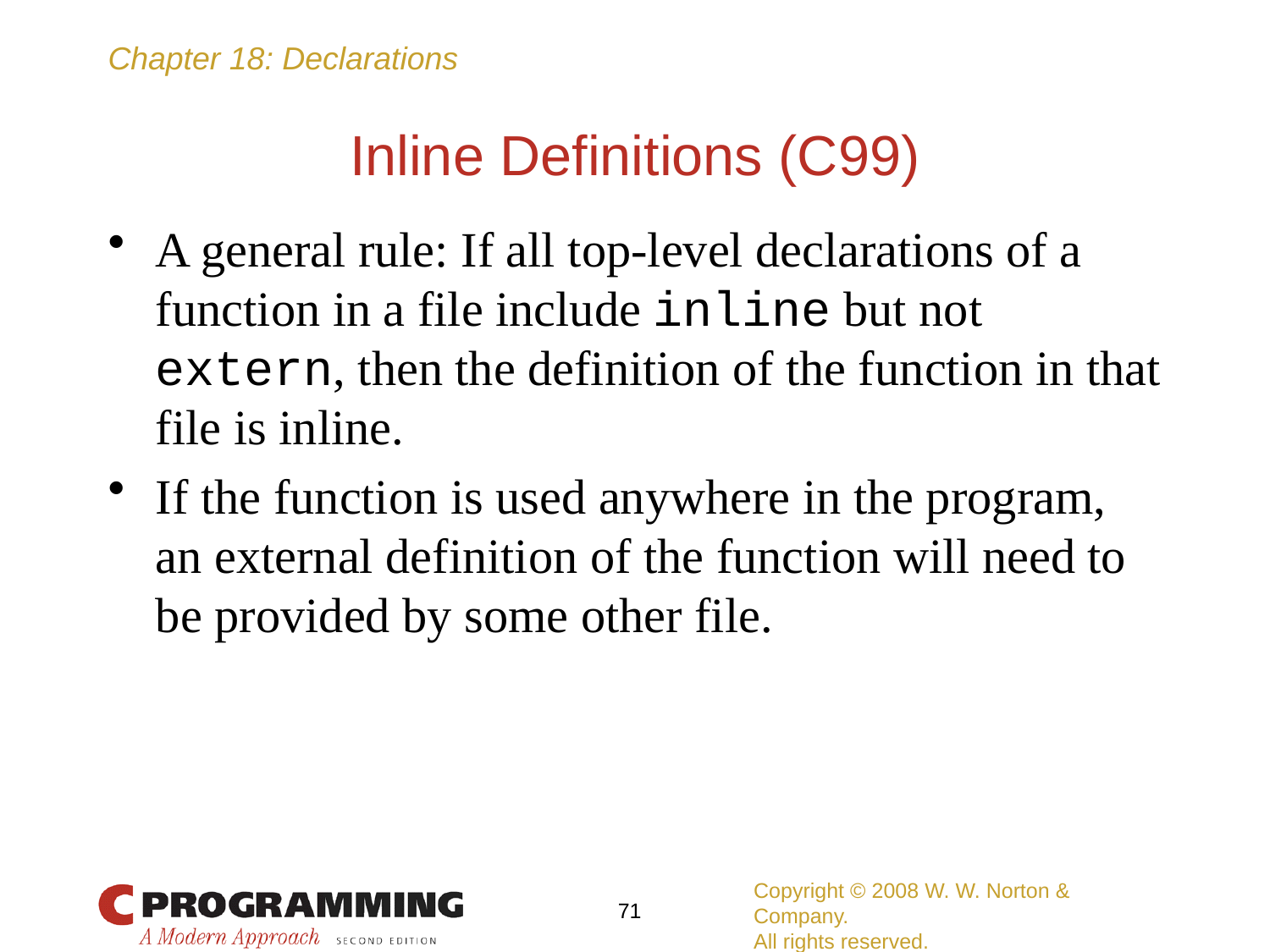

# Inline Definitions (C99)
A general rule: If all top-level declarations of a function in a file include inline but not extern, then the definition of the function in that file is inline.
If the function is used anywhere in the program, an external definition of the function will need to be provided by some other file.
Copyright © 2008 W. W. Norton & Company.
All rights reserved.
71